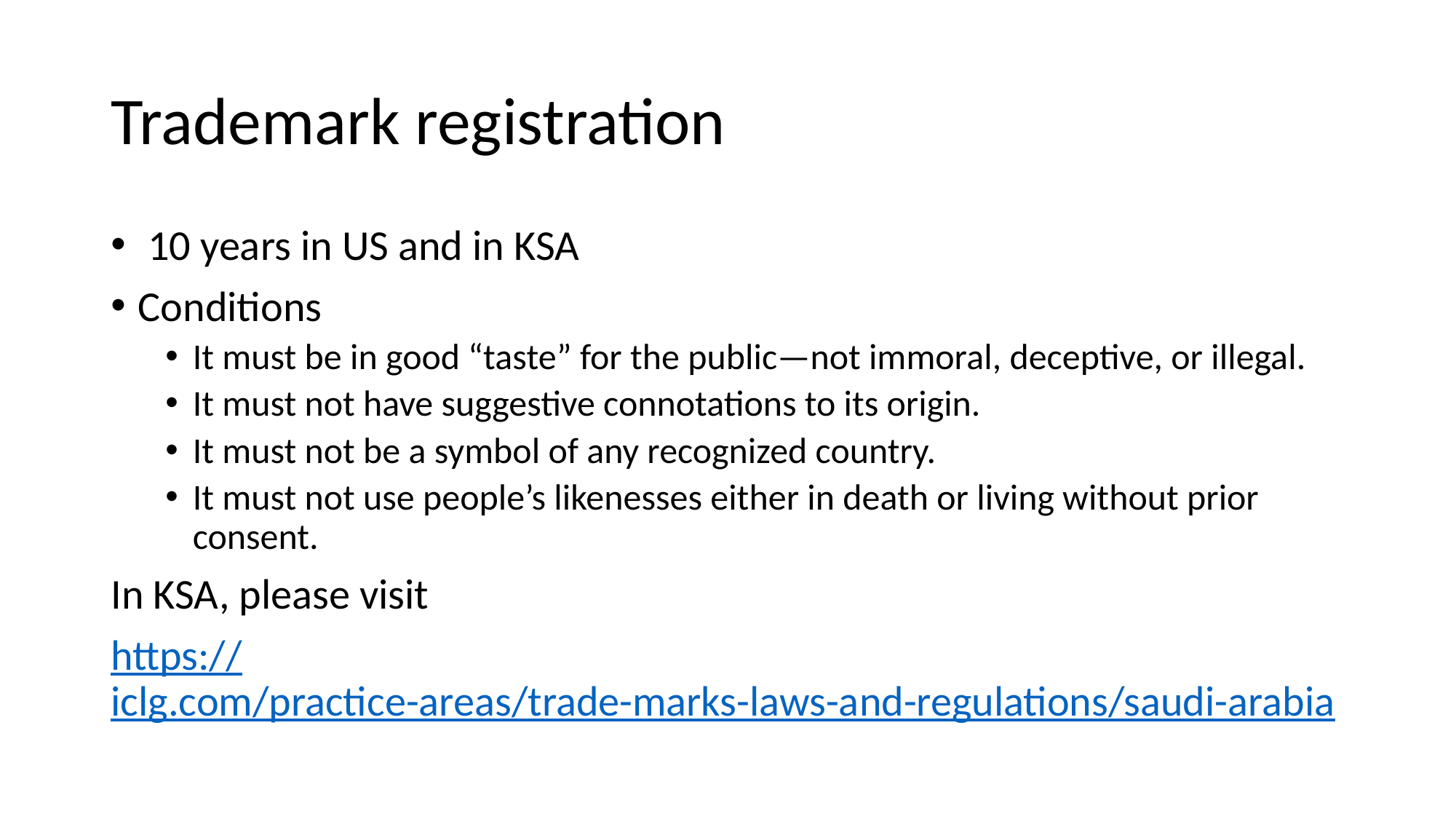

# Trademark registration
 10 years in US and in KSA
Conditions
It must be in good “taste” for the public—not immoral, deceptive, or illegal.
It must not have suggestive connotations to its origin.
It must not be a symbol of any recognized country.
It must not use people’s likenesses either in death or living without prior consent.
In KSA, please visit
https://iclg.com/practice-areas/trade-marks-laws-and-regulations/saudi-arabia